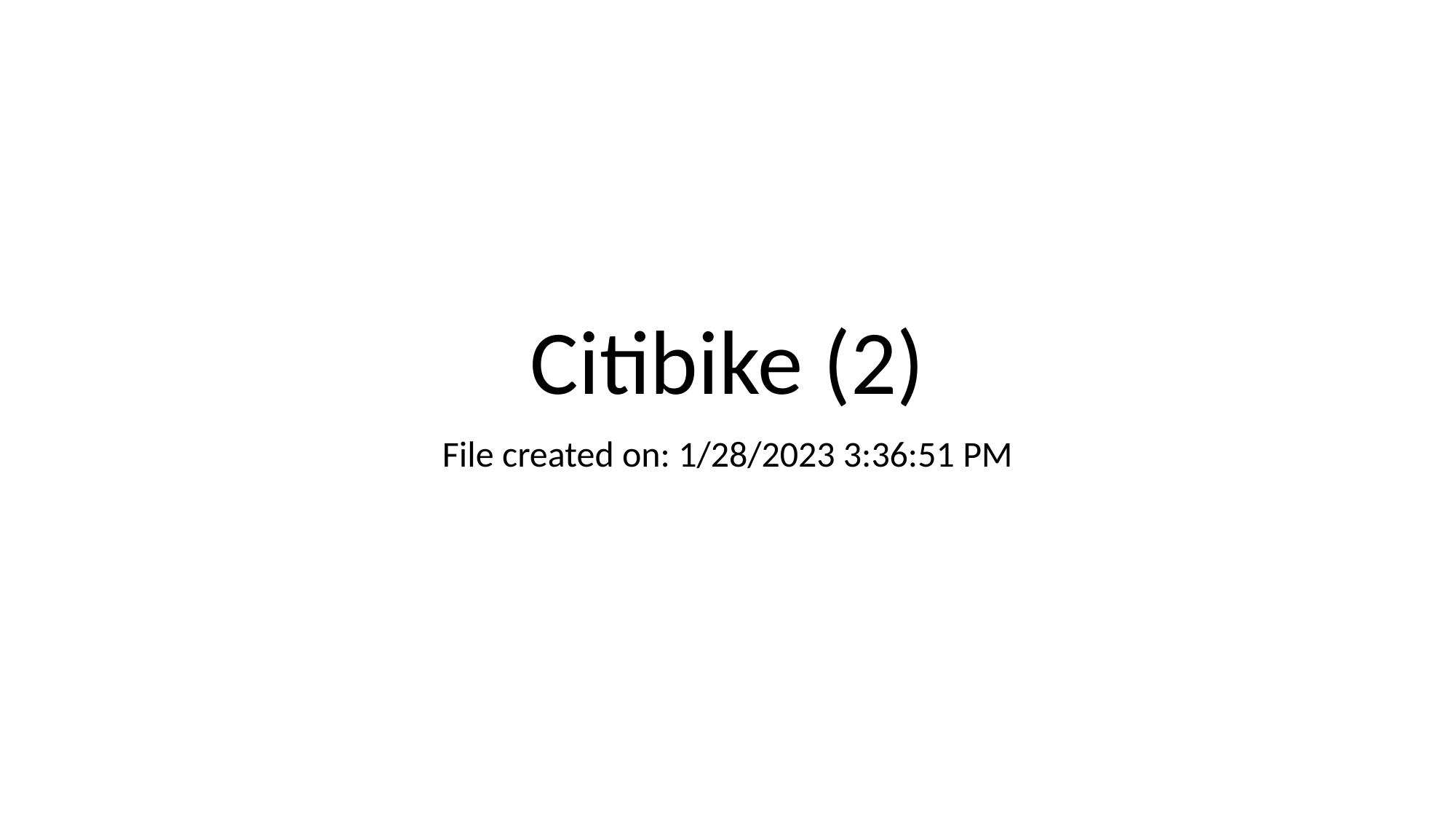

# Citibike (2)
File created on: 1/28/2023 3:36:51 PM